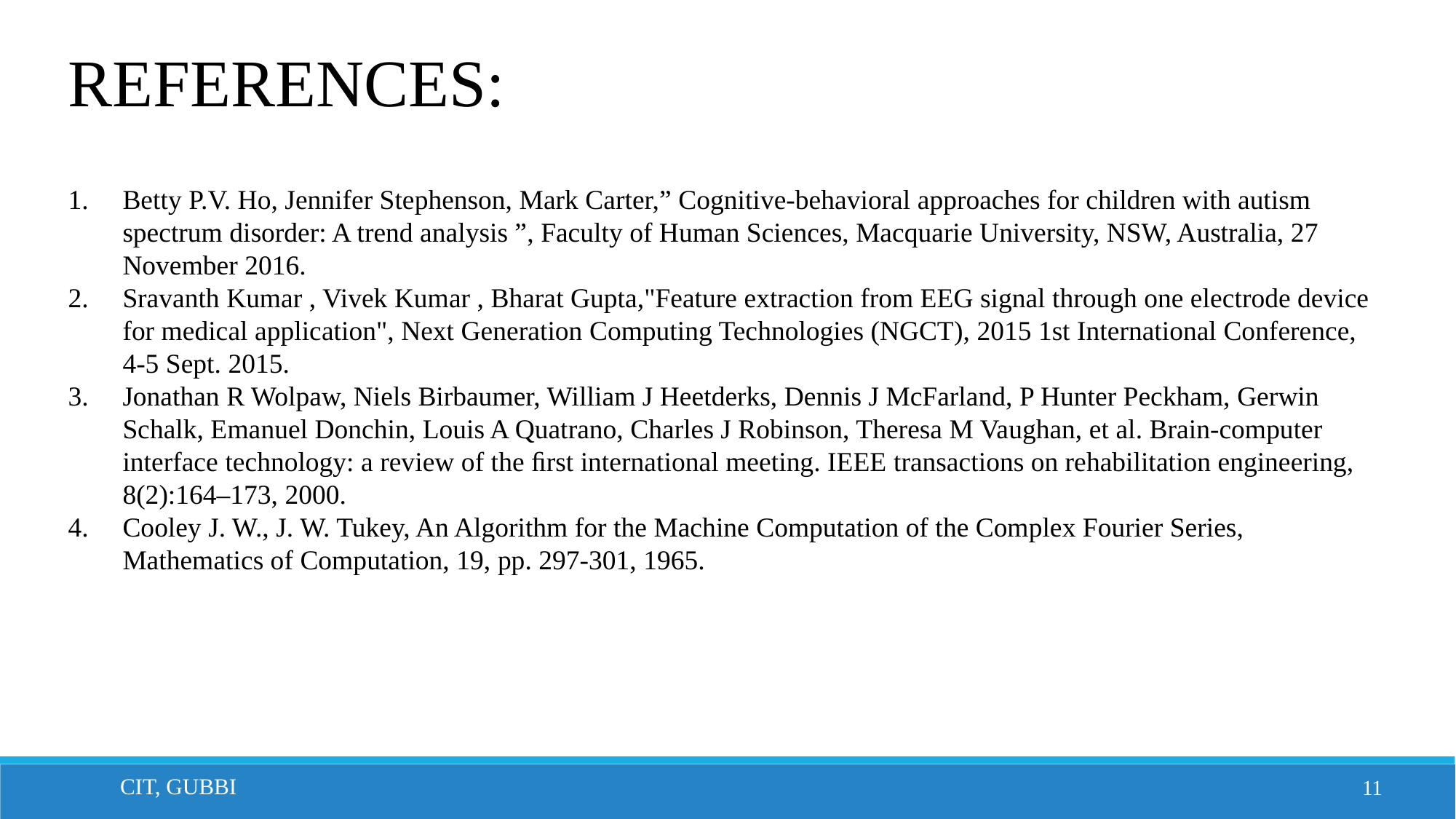

REFERENCES:
Betty P.V. Ho, Jennifer Stephenson, Mark Carter,” Cognitive-behavioral approaches for children with autism spectrum disorder: A trend analysis ”, Faculty of Human Sciences, Macquarie University, NSW, Australia, 27 November 2016.
Sravanth Kumar , Vivek Kumar , Bharat Gupta,"Feature extraction from EEG signal through one electrode device for medical application", Next Generation Computing Technologies (NGCT), 2015 1st International Conference, 4-5 Sept. 2015.
Jonathan R Wolpaw, Niels Birbaumer, William J Heetderks, Dennis J McFarland, P Hunter Peckham, Gerwin Schalk, Emanuel Donchin, Louis A Quatrano, Charles J Robinson, Theresa M Vaughan, et al. Brain-computer interface technology: a review of the ﬁrst international meeting. IEEE transactions on rehabilitation engineering, 8(2):164–173, 2000.
Cooley J. W., J. W. Tukey, An Algorithm for the Machine Computation of the Complex Fourier Series, Mathematics of Computation, 19, pp. 297-301, 1965.
	CIT, Gubbi
11